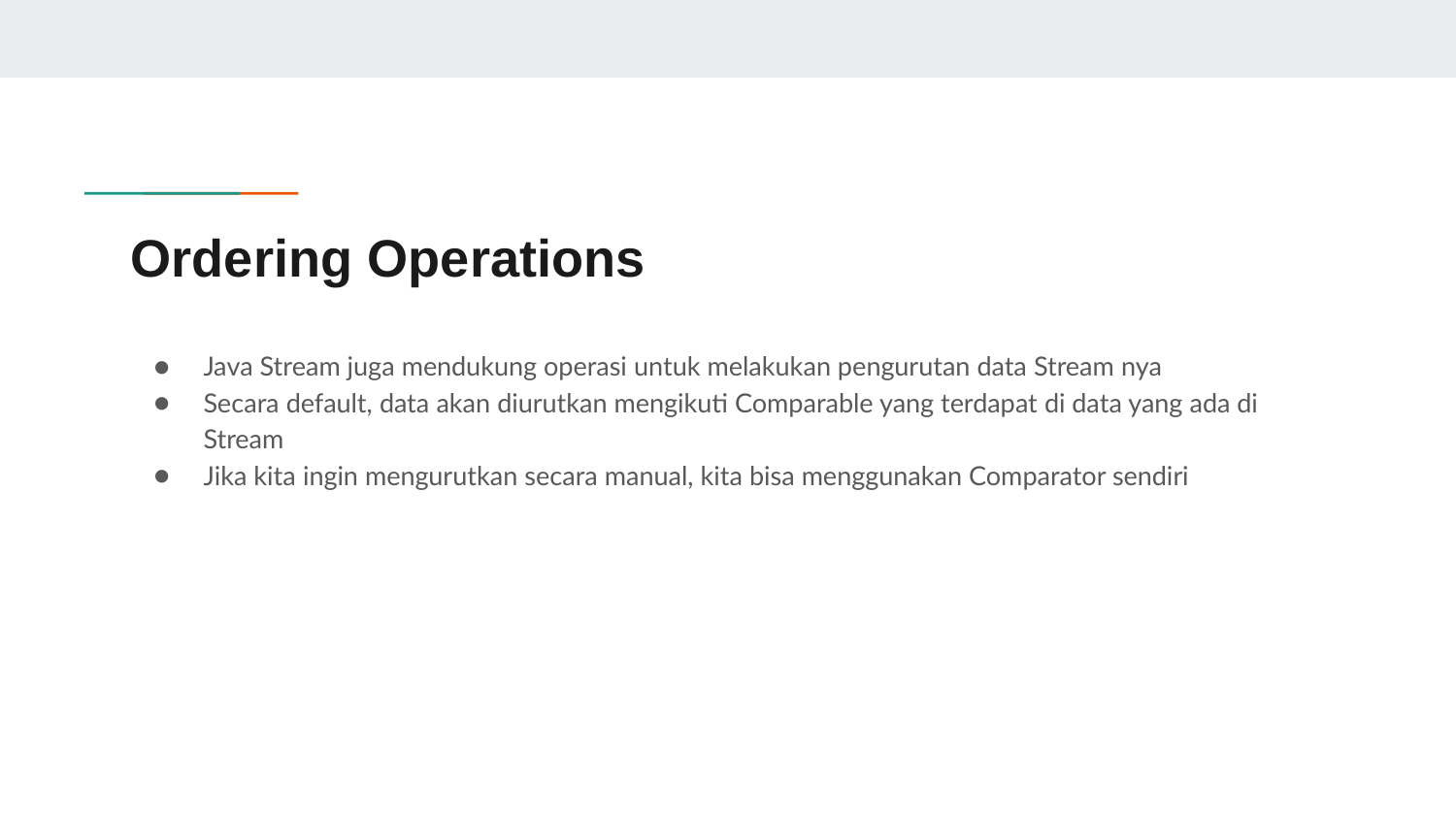

# Ordering Operations
Java Stream juga mendukung operasi untuk melakukan pengurutan data Stream nya
Secara default, data akan diurutkan mengikuti Comparable yang terdapat di data yang ada di Stream
Jika kita ingin mengurutkan secara manual, kita bisa menggunakan Comparator sendiri